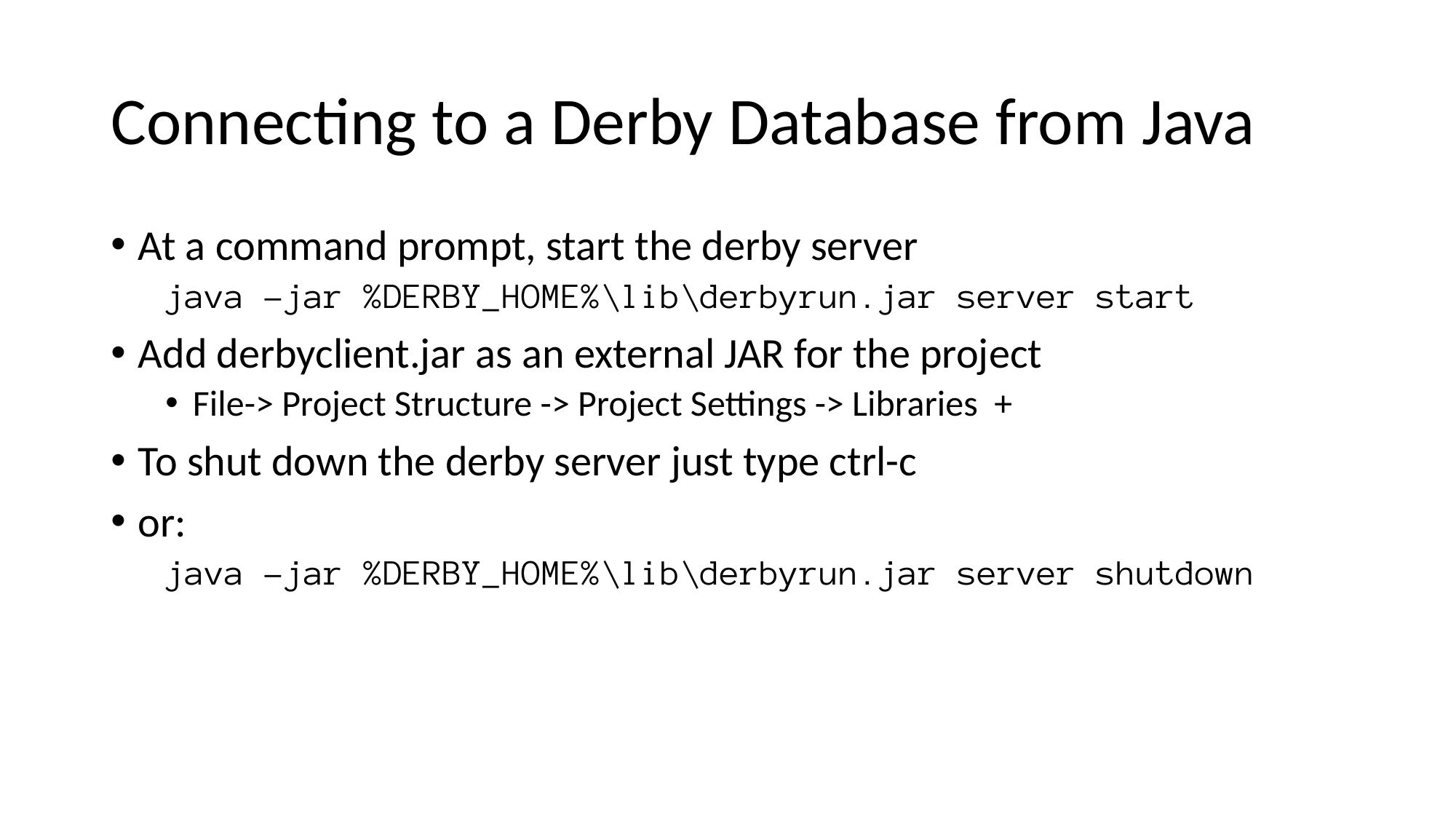

# Connecting to a Derby Database from Java
At a command prompt, start the derby server
java -jar %DERBY_HOME%\lib\derbyrun.jar server start
Add derbyclient.jar as an external JAR for the project
File-> Project Structure -> Project Settings -> Libraries  +
To shut down the derby server just type ctrl-c
or:
java -jar %DERBY_HOME%\lib\derbyrun.jar server shutdown